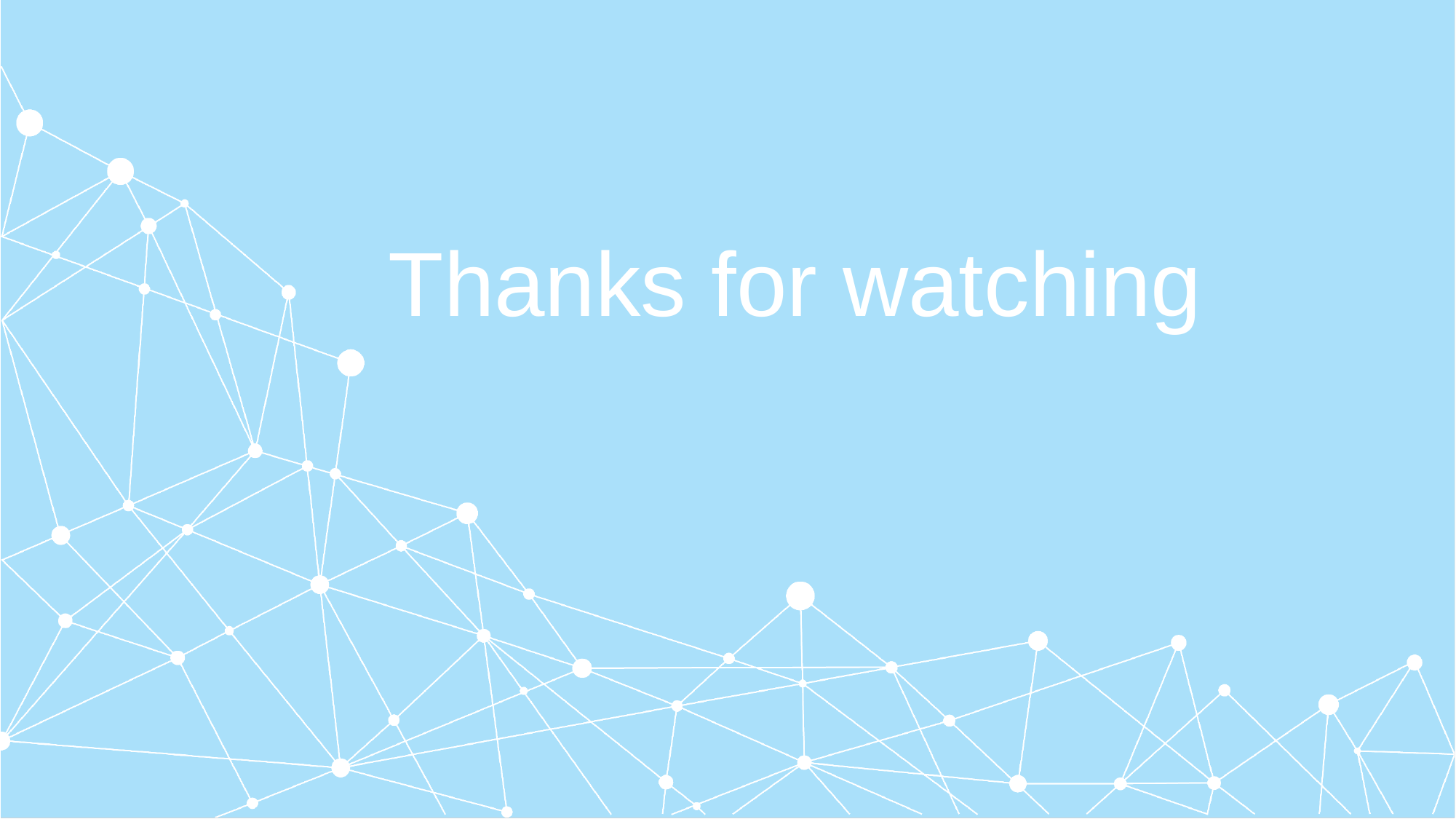

# Thanks for watching

Copyright©2020  VinBrain-Vingroup. All rights reserved.